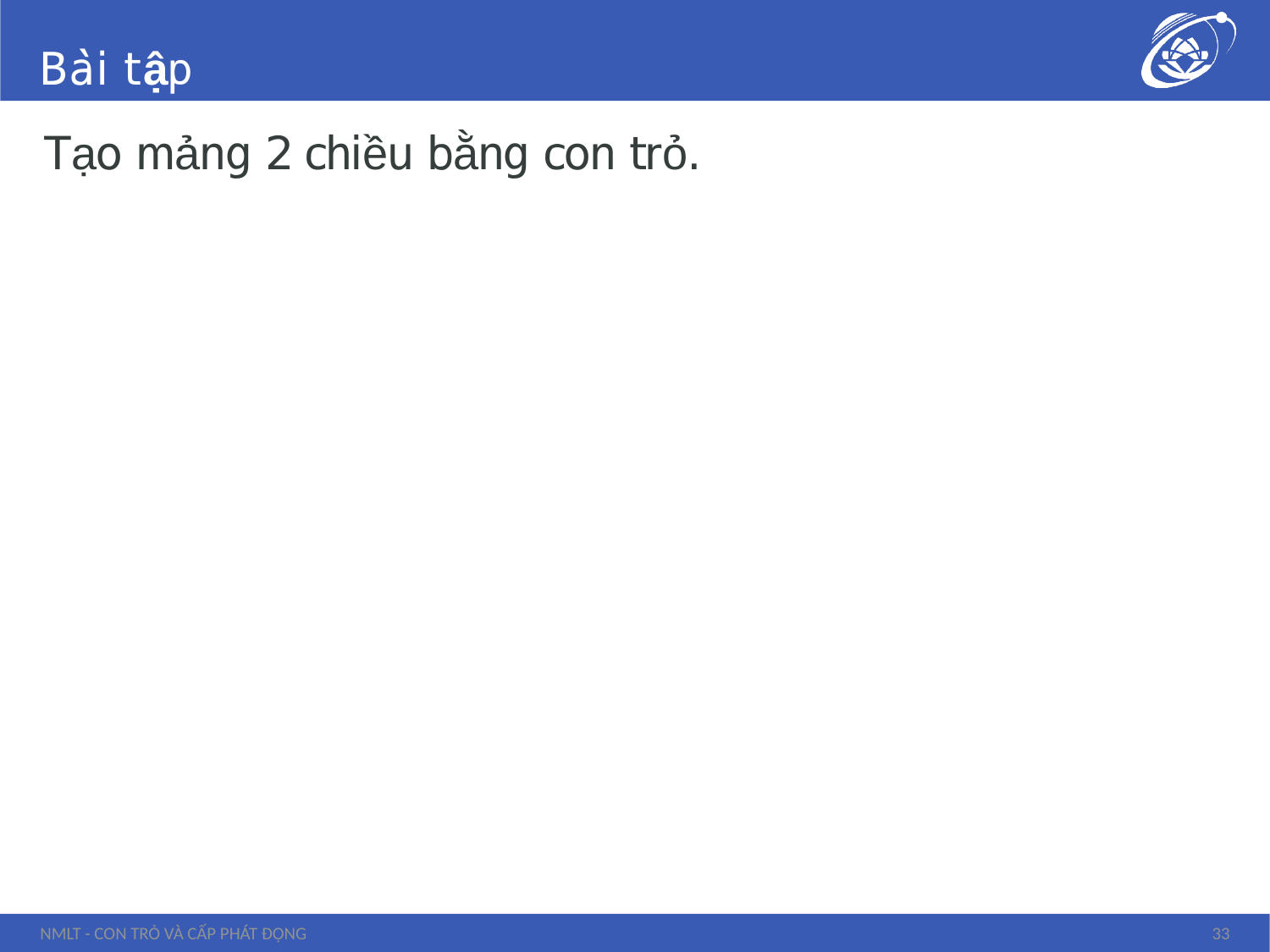

# Bài tập
Tạo mảng 2 chiều bằng con trỏ.
NMLT - Con trỏ và cấp phát động
33